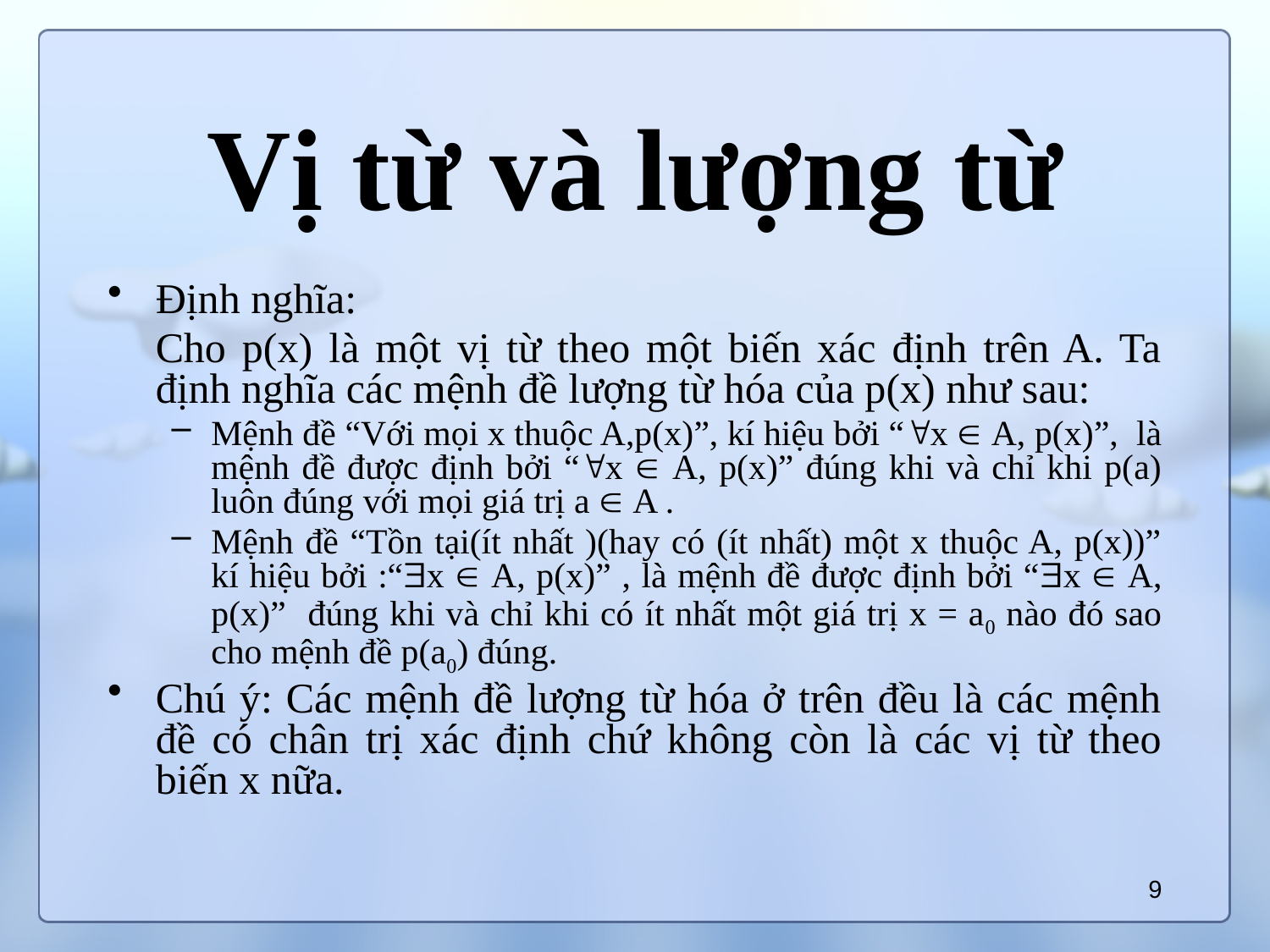

# Vị từ và lượng từ
Định nghĩa:
	Cho p(x) là một vị từ theo một biến xác định trên A. Ta định nghĩa các mệnh đề lượng từ hóa của p(x) như sau:
Mệnh đề “Với mọi x thuộc A,p(x)”, kí hiệu bởi “∀x ∈ A, p(x)”,  là mệnh đề được định bởi “∀x ∈ A, p(x)” đúng khi và chỉ khi p(a) luôn đúng với mọi giá trị a ∈ A .
Mệnh đề “Tồn tại(ít nhất )(hay có (ít nhất) một x thuộc A, p(x))” kí hiệu bởi :“∃x ∈ A, p(x)” , là mệnh đề được định bởi “∃x ∈ A, p(x)”  đúng khi và chỉ khi có ít nhất một giá trị x = a0 nào đó sao cho mệnh đề p(a0) đúng.
Chú ý: Các mệnh đề lượng từ hóa ở trên đều là các mệnh đề có chân trị xác định chứ không còn là các vị từ theo biến x nữa.

9